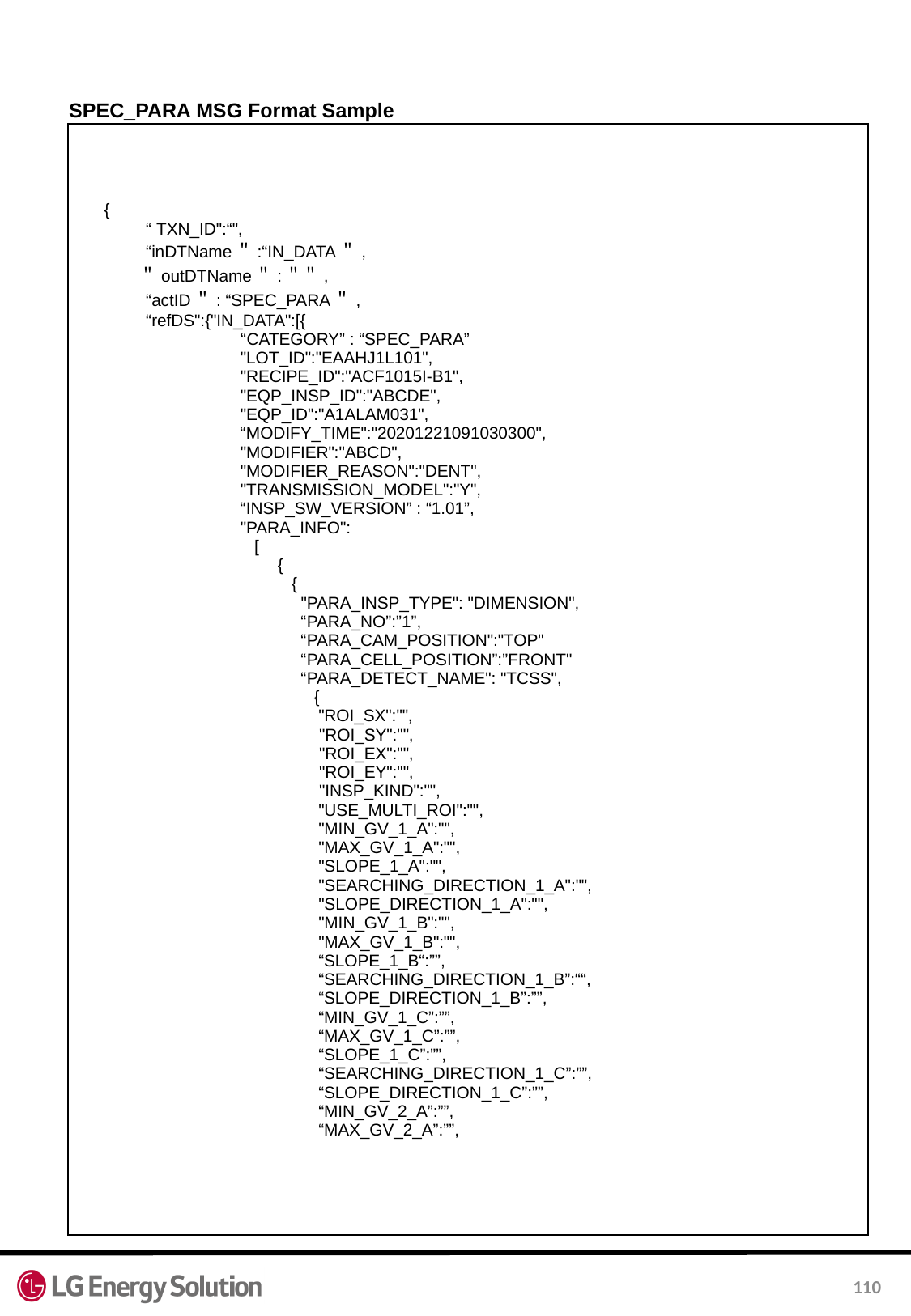

SPEC_PARA MSG Format Sample
| { “ TXN\_ID":“", “inDTName＂:“IN\_DATA＂, ＂outDTName＂:＂＂, “actID＂: “SPEC\_PARA＂, “refDS":{"IN\_DATA":[{ “CATEGORY” : “SPEC\_PARA” "LOT\_ID":"EAAHJ1L101", "RECIPE\_ID":"ACF1015I-B1", "EQP\_INSP\_ID":"ABCDE", "EQP\_ID":"A1ALAM031", “MODIFY\_TIME":"20201221091030300", "MODIFIER":"ABCD", "MODIFIER\_REASON":"DENT", "TRANSMISSION\_MODEL":"Y", “INSP\_SW\_VERSION” : “1.01”, "PARA\_INFO": [ { { "PARA\_INSP\_TYPE": "DIMENSION", “PARA\_NO”:”1”, “PARA\_CAM\_POSITION":"TOP" “PARA\_CELL\_POSITION”:”FRONT" “PARA\_DETECT\_NAME": "TCSS", { "ROI\_SX":"", "ROI\_SY":"", "ROI\_EX":"", "ROI\_EY":"", "INSP\_KIND":"", "USE\_MULTI\_ROI":"", "MIN\_GV\_1\_A":"", "MAX\_GV\_1\_A":"", "SLOPE\_1\_A":"", "SEARCHING\_DIRECTION\_1\_A":"", "SLOPE\_DIRECTION\_1\_A":"", "MIN\_GV\_1\_B":"", "MAX\_GV\_1\_B":"", “SLOPE\_1\_B“:””, “SEARCHING\_DIRECTION\_1\_B”:““, “SLOPE\_DIRECTION\_1\_B”:””, “MIN\_GV\_1\_C”:””, “MAX\_GV\_1\_C”:””, “SLOPE\_1\_C”:””, “SEARCHING\_DIRECTION\_1\_C”:””, “SLOPE\_DIRECTION\_1\_C”:””, “MIN\_GV\_2\_A”:””, “MAX\_GV\_2\_A”:””, |
| --- |
110